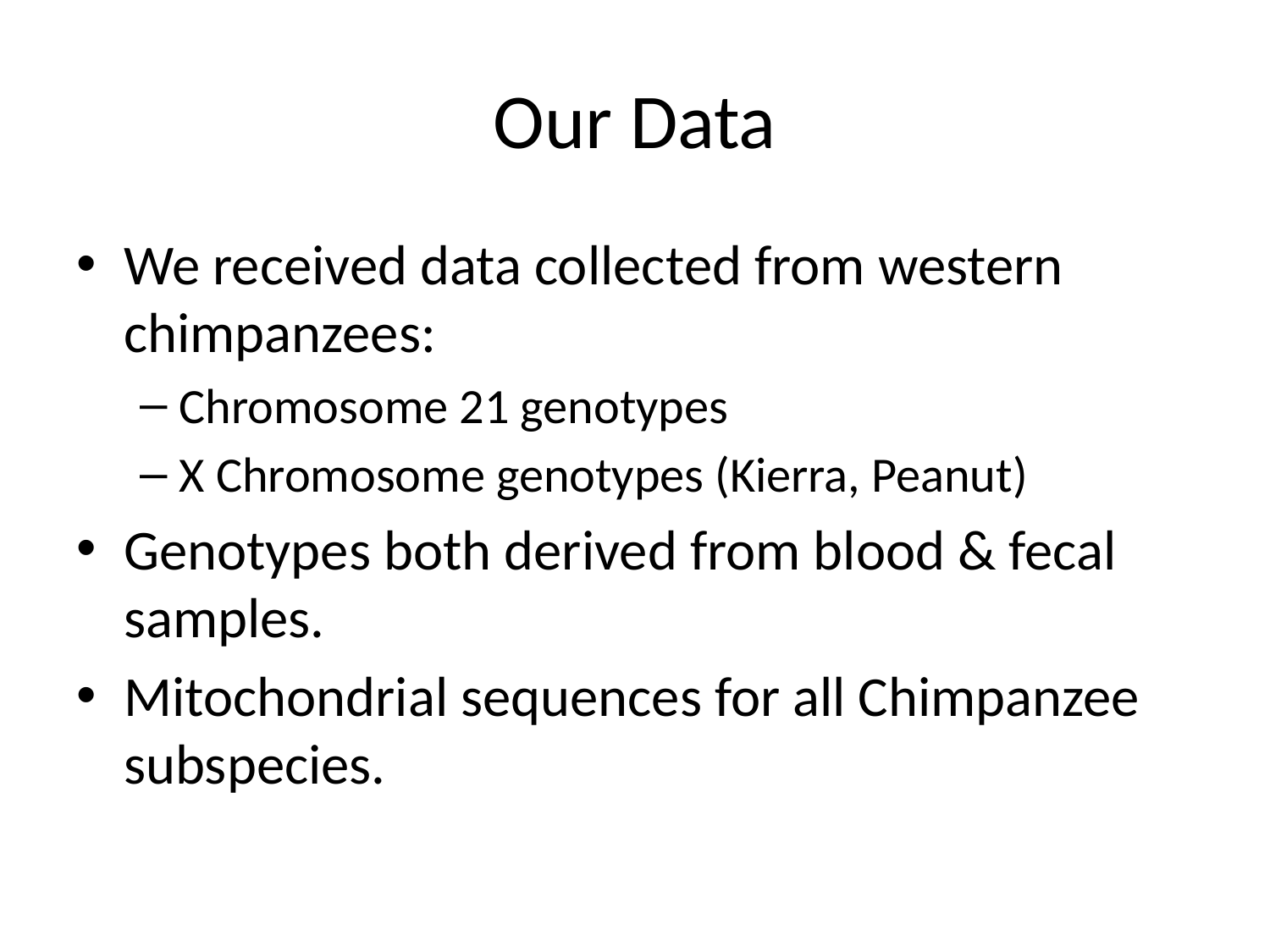

# Our Data
We received data collected from western chimpanzees:
Chromosome 21 genotypes
X Chromosome genotypes (Kierra, Peanut)
Genotypes both derived from blood & fecal samples.
Mitochondrial sequences for all Chimpanzee subspecies.